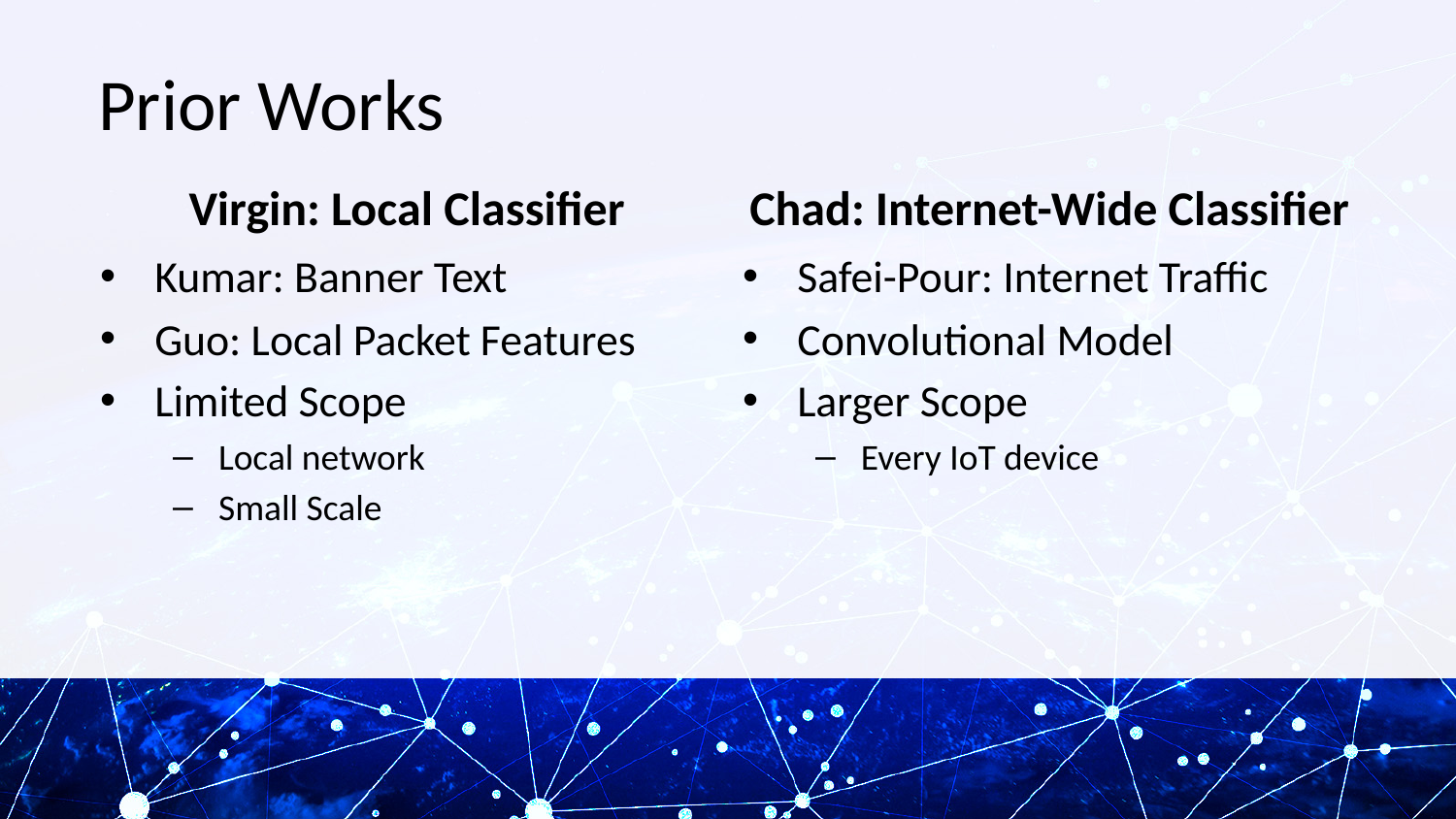

# Prior Works
Virgin: Local Classifier
Chad: Internet-Wide Classifier
Kumar: Banner Text
Guo: Local Packet Features
Limited Scope
Local network
Small Scale
Safei-Pour: Internet Traffic
Convolutional Model
Larger Scope
Every IoT device